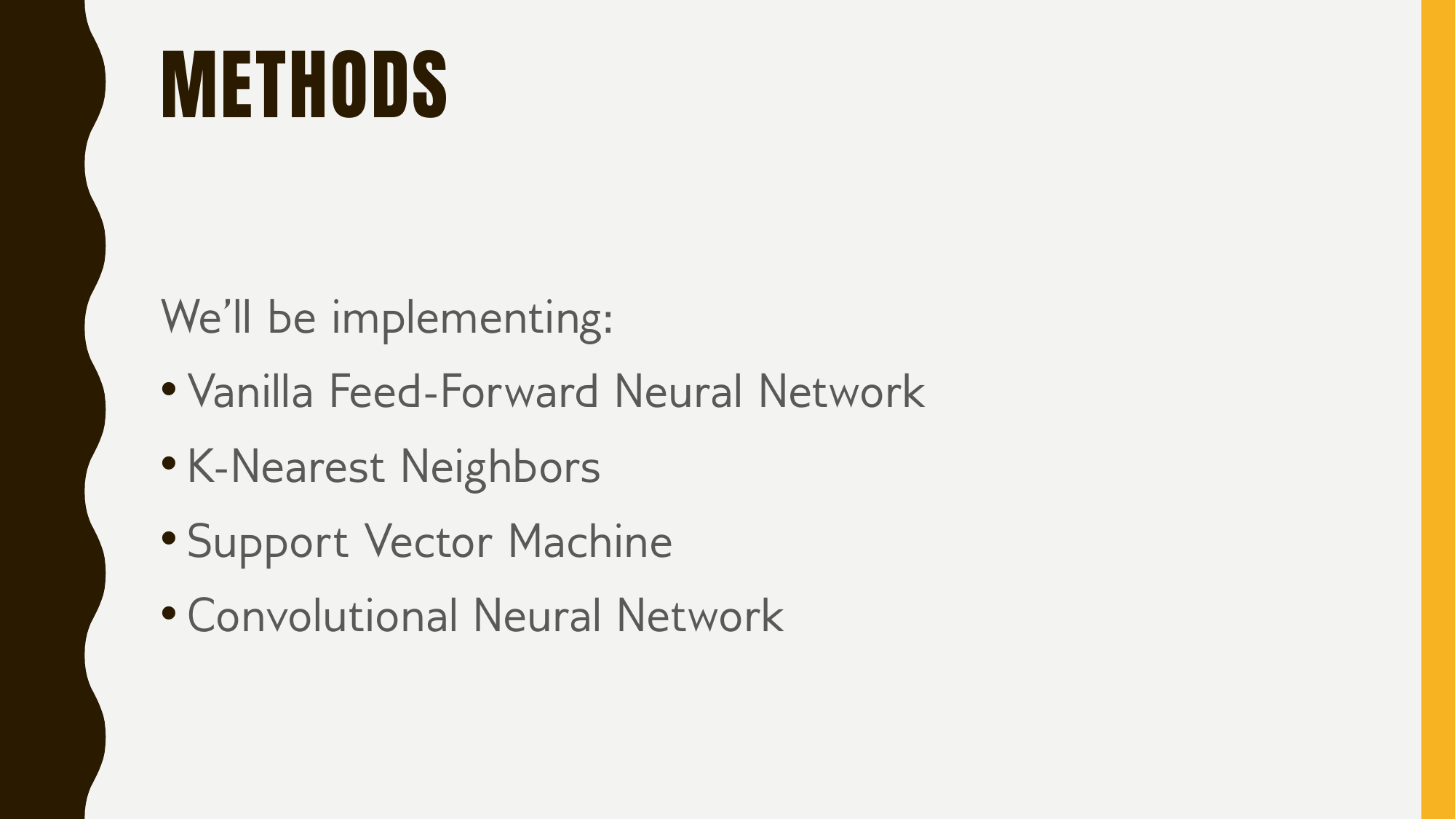

# Methods
We’ll be implementing:
Vanilla Feed-Forward Neural Network
K-Nearest Neighbors
Support Vector Machine
Convolutional Neural Network